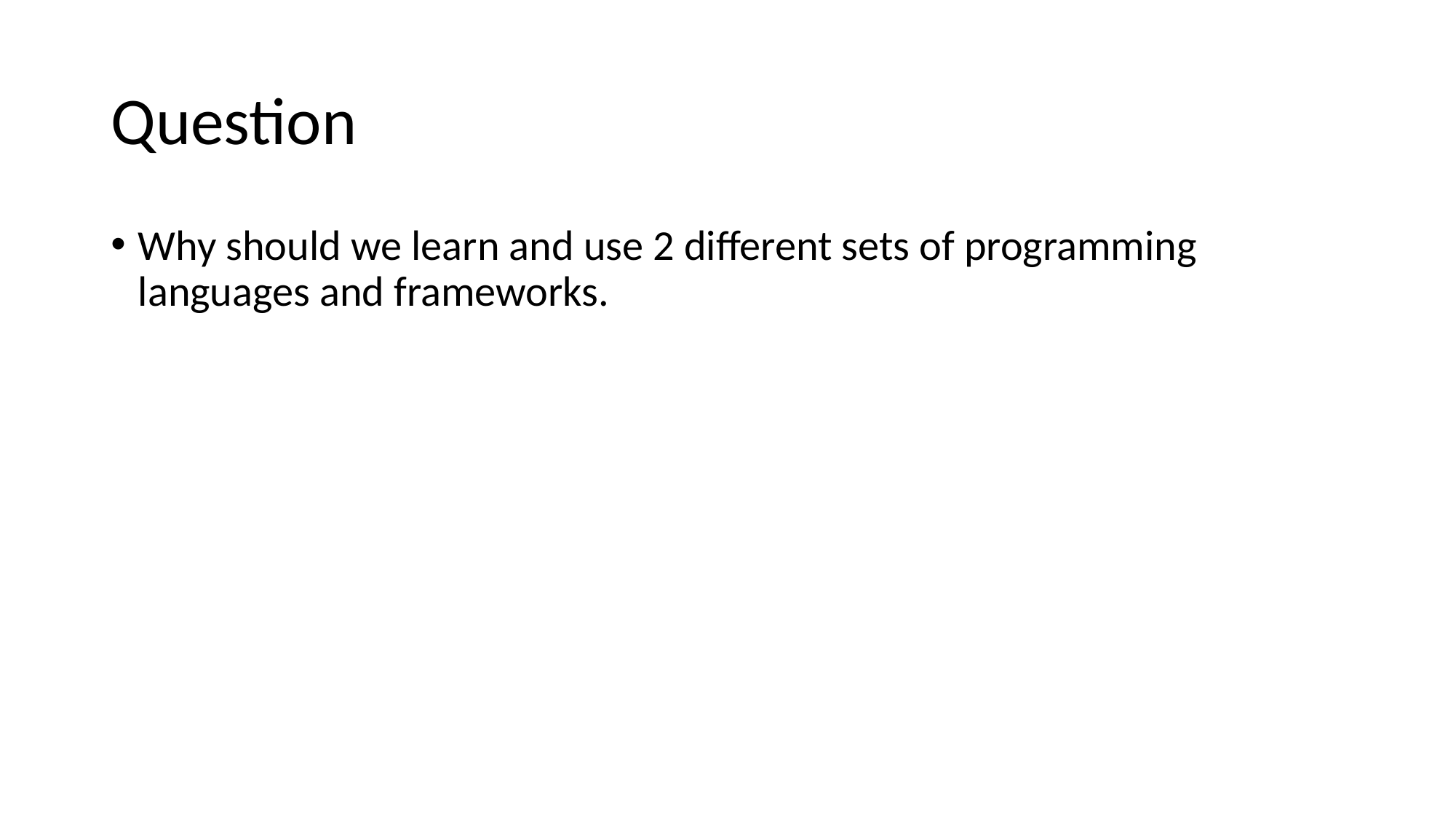

# Question
Why should we learn and use 2 different sets of programming languages and frameworks.